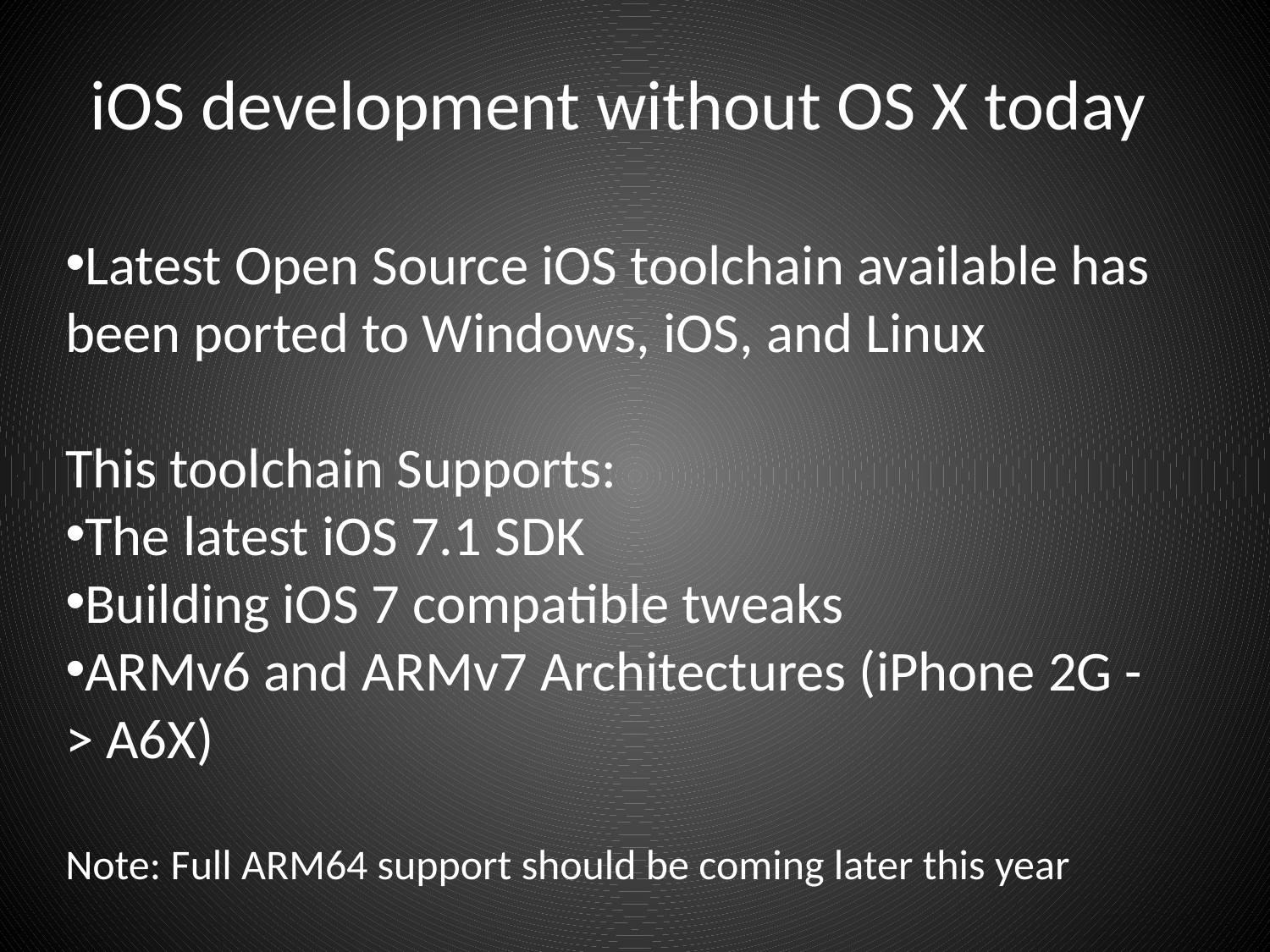

iOS development without OS X today
Latest Open Source iOS toolchain available has been ported to Windows, iOS, and Linux

This toolchain Supports:
The latest iOS 7.1 SDK
Building iOS 7 compatible tweaks
ARMv6 and ARMv7 Architectures (iPhone 2G -> A6X)

Note: Full ARM64 support should be coming later this year